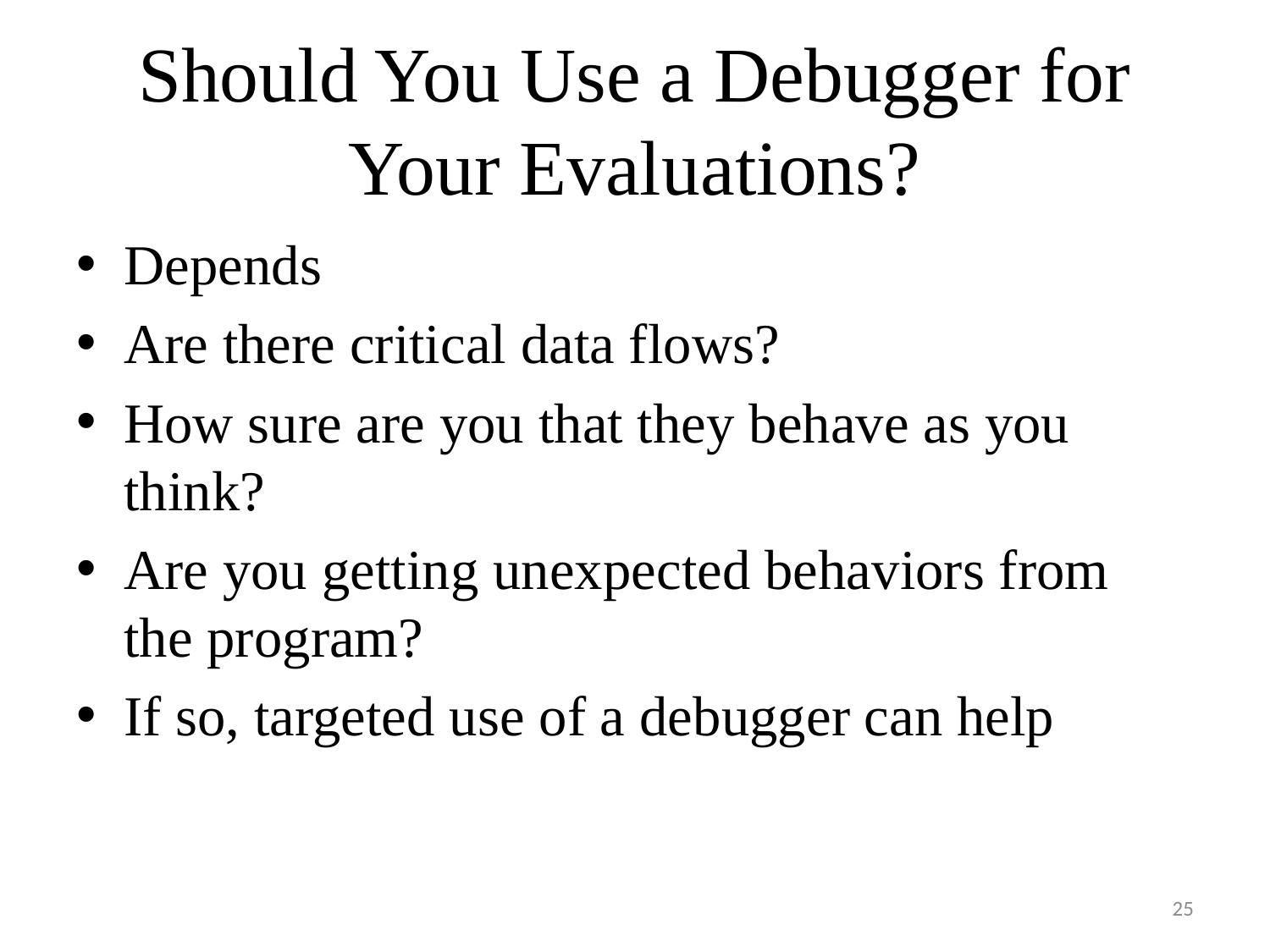

# Should You Use a Debugger for Your Evaluations?
Depends
Are there critical data flows?
How sure are you that they behave as you think?
Are you getting unexpected behaviors from the program?
If so, targeted use of a debugger can help
25